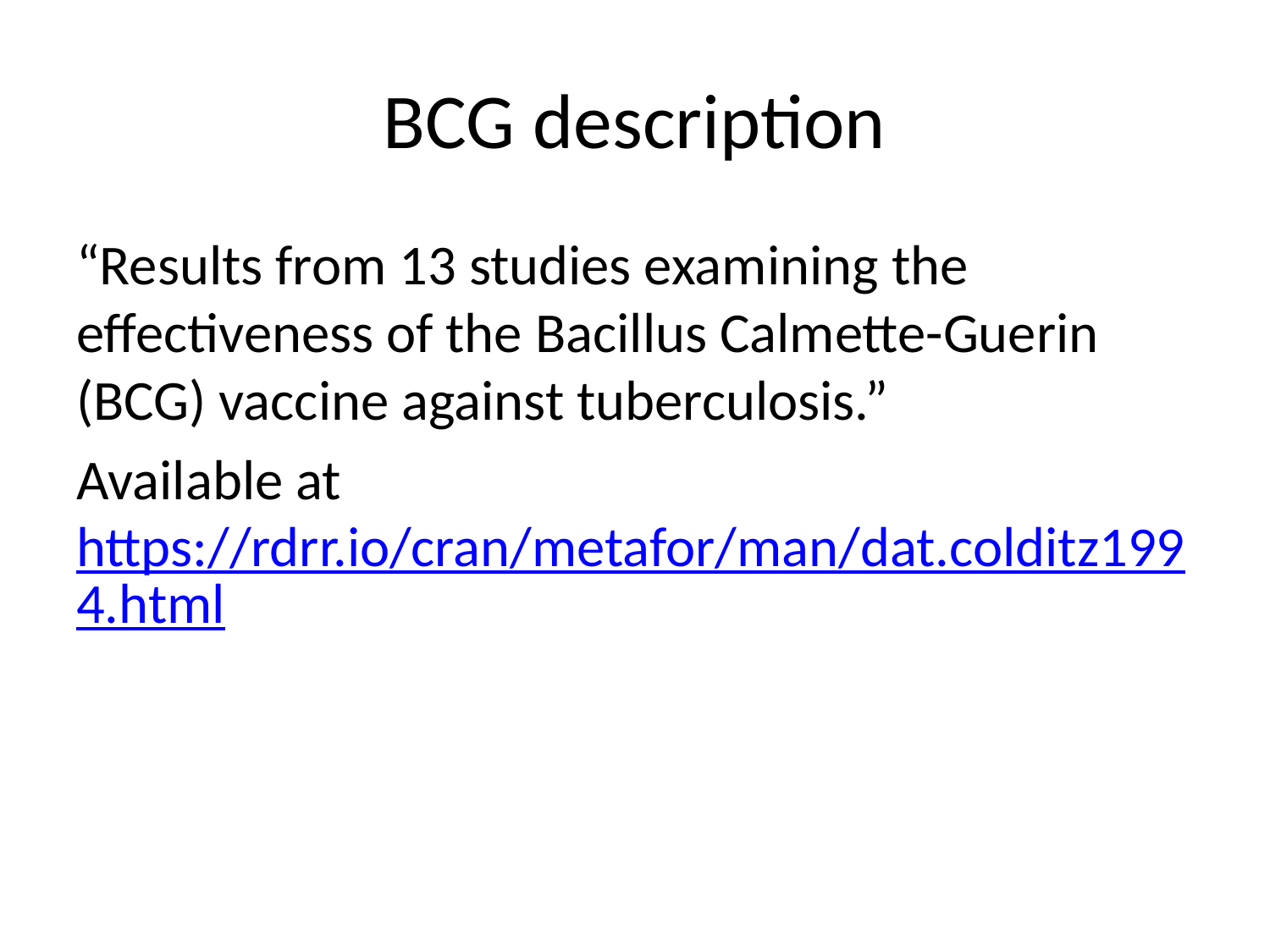

# BCG description
“Results from 13 studies examining the effectiveness of the Bacillus Calmette-Guerin (BCG) vaccine against tuberculosis.”
Available at https://rdrr.io/cran/metafor/man/dat.colditz1994.html